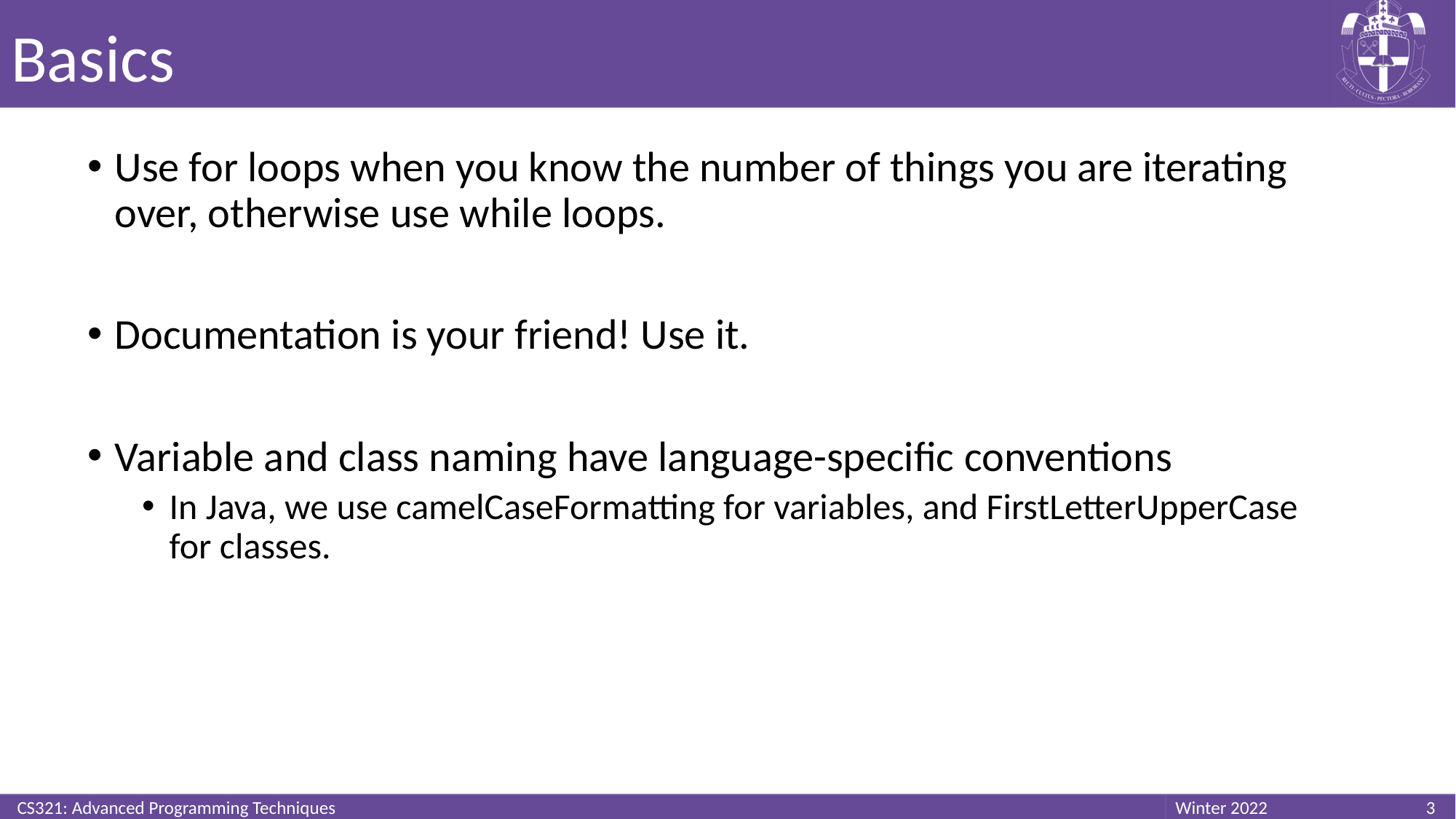

# Basics
Use for loops when you know the number of things you are iterating over, otherwise use while loops.

Documentation is your friend! Use it.

Variable and class naming have language-specific conventions
In Java, we use camelCaseFormatting for variables, and FirstLetterUpperCase for classes.
CS321: Advanced Programming Techniques
3
Winter 2022